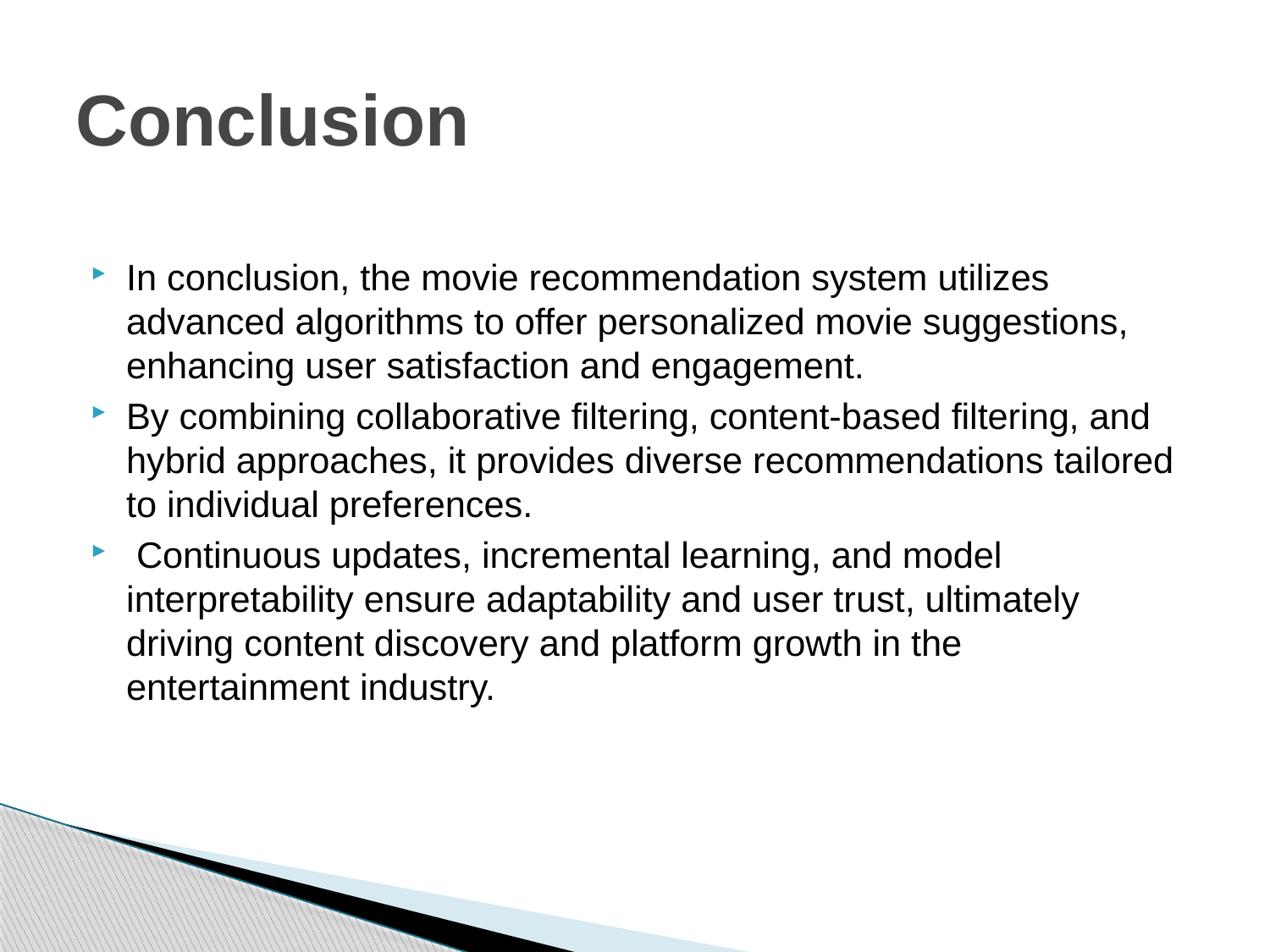

# Conclusion
In conclusion, the movie recommendation system utilizes advanced algorithms to offer personalized movie suggestions, enhancing user satisfaction and engagement.
By combining collaborative filtering, content-based filtering, and hybrid approaches, it provides diverse recommendations tailored to individual preferences.
 Continuous updates, incremental learning, and model interpretability ensure adaptability and user trust, ultimately driving content discovery and platform growth in the entertainment industry.